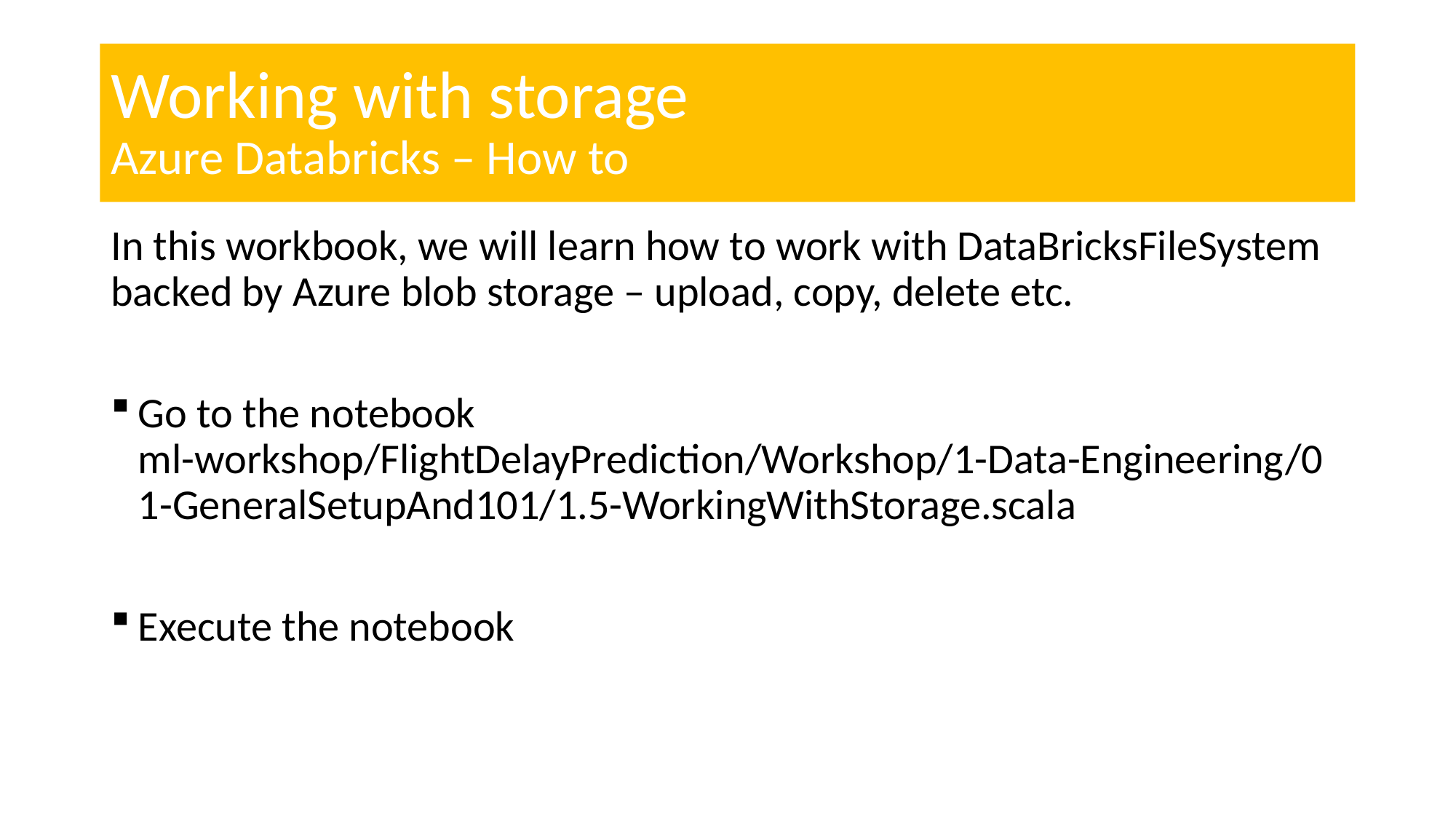

# Working with storage Azure Databricks – How to
In this workbook, we will learn how to work with DataBricksFileSystem backed by Azure blob storage – upload, copy, delete etc.

Go to the notebook
ml-workshop/FlightDelayPrediction/Workshop/1-Data-Engineering/01-GeneralSetupAnd101/1.5-WorkingWithStorage.scala

Execute the notebook